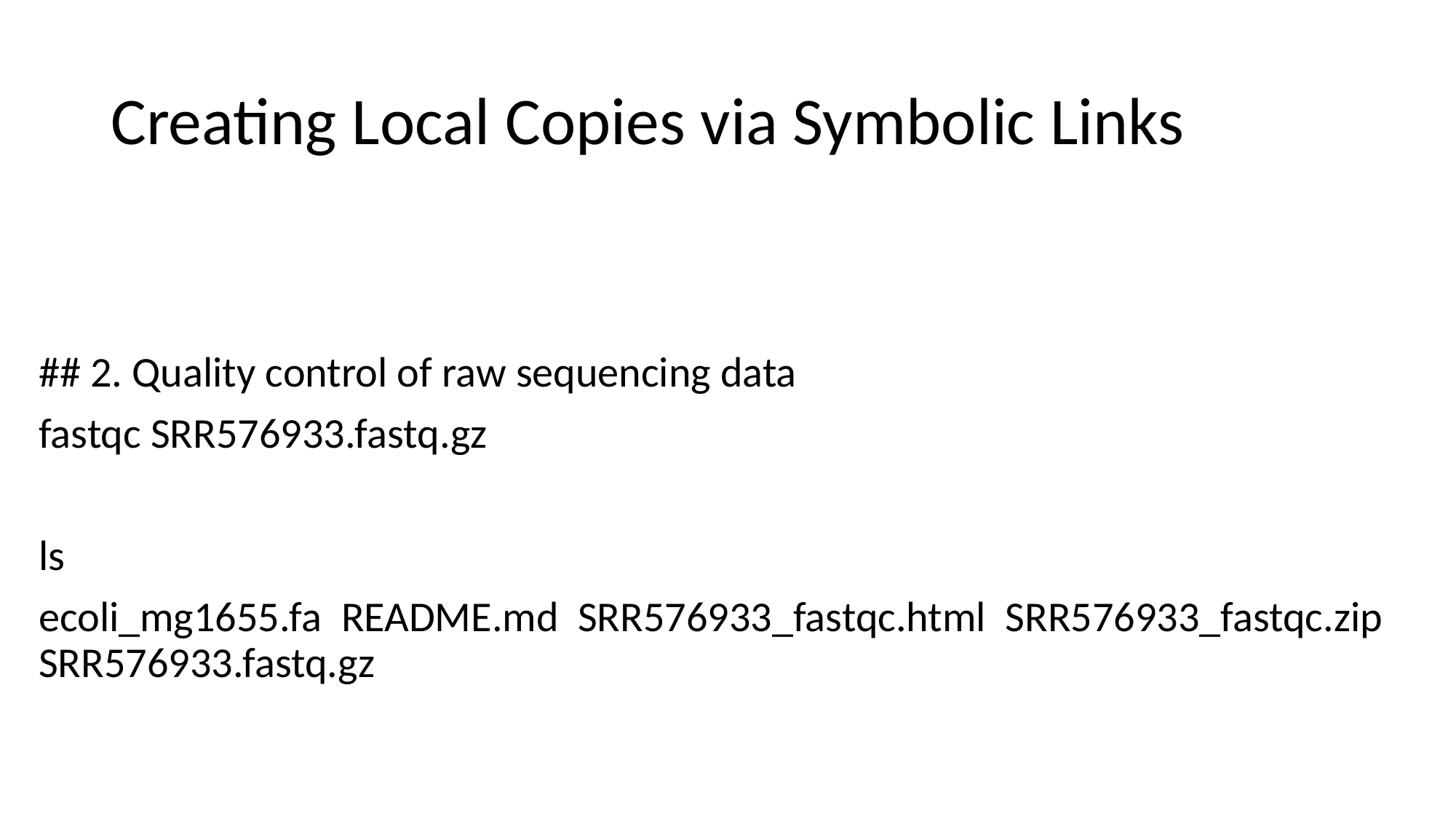

# Creating Local Copies via Symbolic Links

## 2. Quality control of raw sequencing data
fastqc SRR576933.fastq.gz

ls
ecoli_mg1655.fa  README.md  SRR576933_fastqc.html  SRR576933_fastqc.zip  SRR576933.fastq.gz